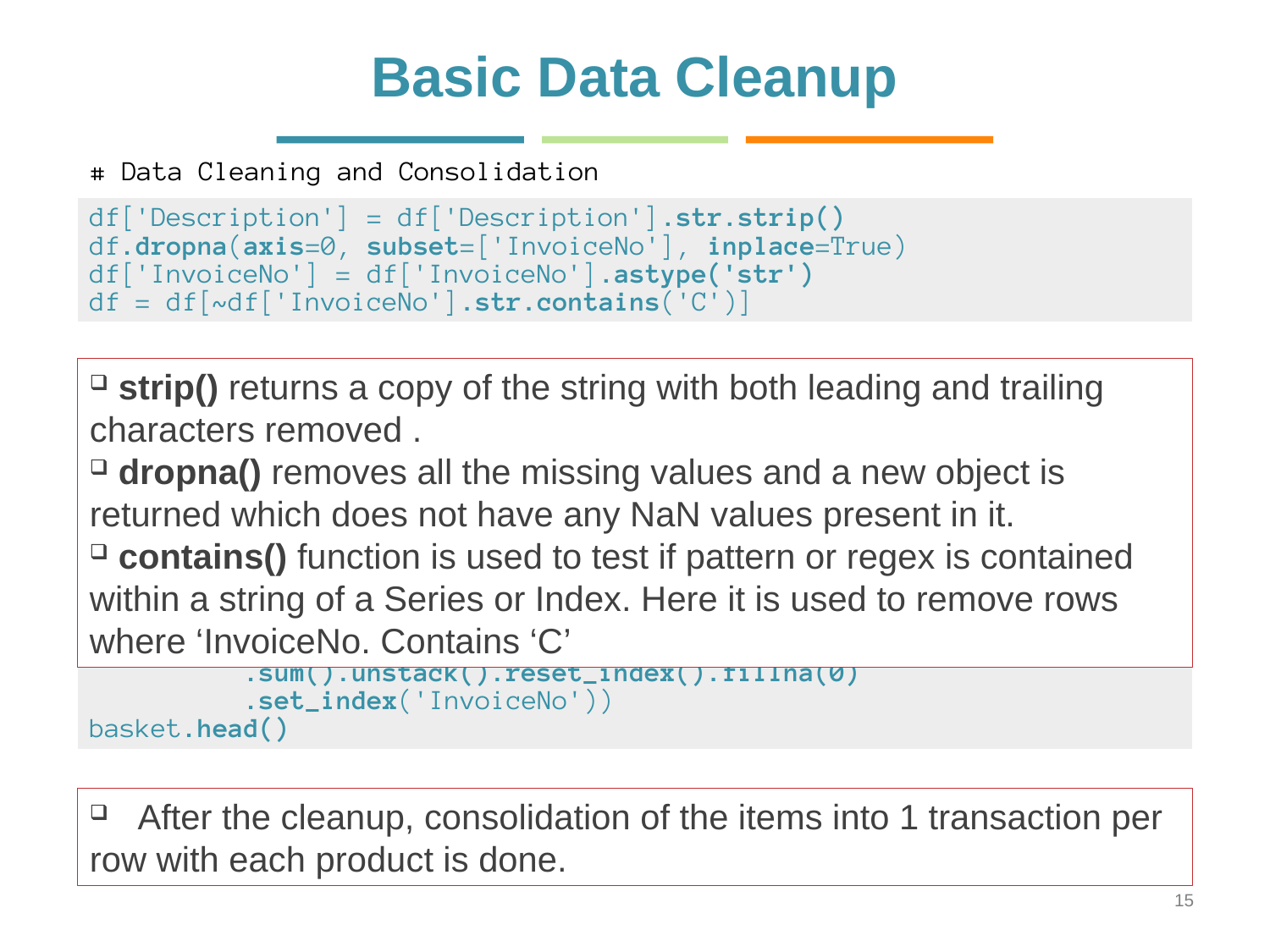

# Basic Data Cleanup

# Data Cleaning and Consolidation
| df['Description'] = df['Description'].str.strip() df.dropna(axis=0, subset=['InvoiceNo'], inplace=True) df['InvoiceNo'] = df['InvoiceNo'].astype('str') df = df[~df['InvoiceNo'].str.contains('C')] |
| --- |
 strip() returns a copy of the string with both leading and trailing characters removed .
 dropna() removes all the missing values and a new object is returned which does not have any NaN values present in it.
 contains() function is used to test if pattern or regex is contained within a string of a Series or Index. Here it is used to remove rows where ‘InvoiceNo. Contains ‘C’
| basket = (df[df['Country'] =="France"] .groupby(['InvoiceNo', 'Description'])['Quantity'] .sum().unstack().reset\_index().fillna(0) .set\_index('InvoiceNo')) basket.head() |
| --- |
   After the cleanup, consolidation of the items into 1 transaction per row with each product is done.
15